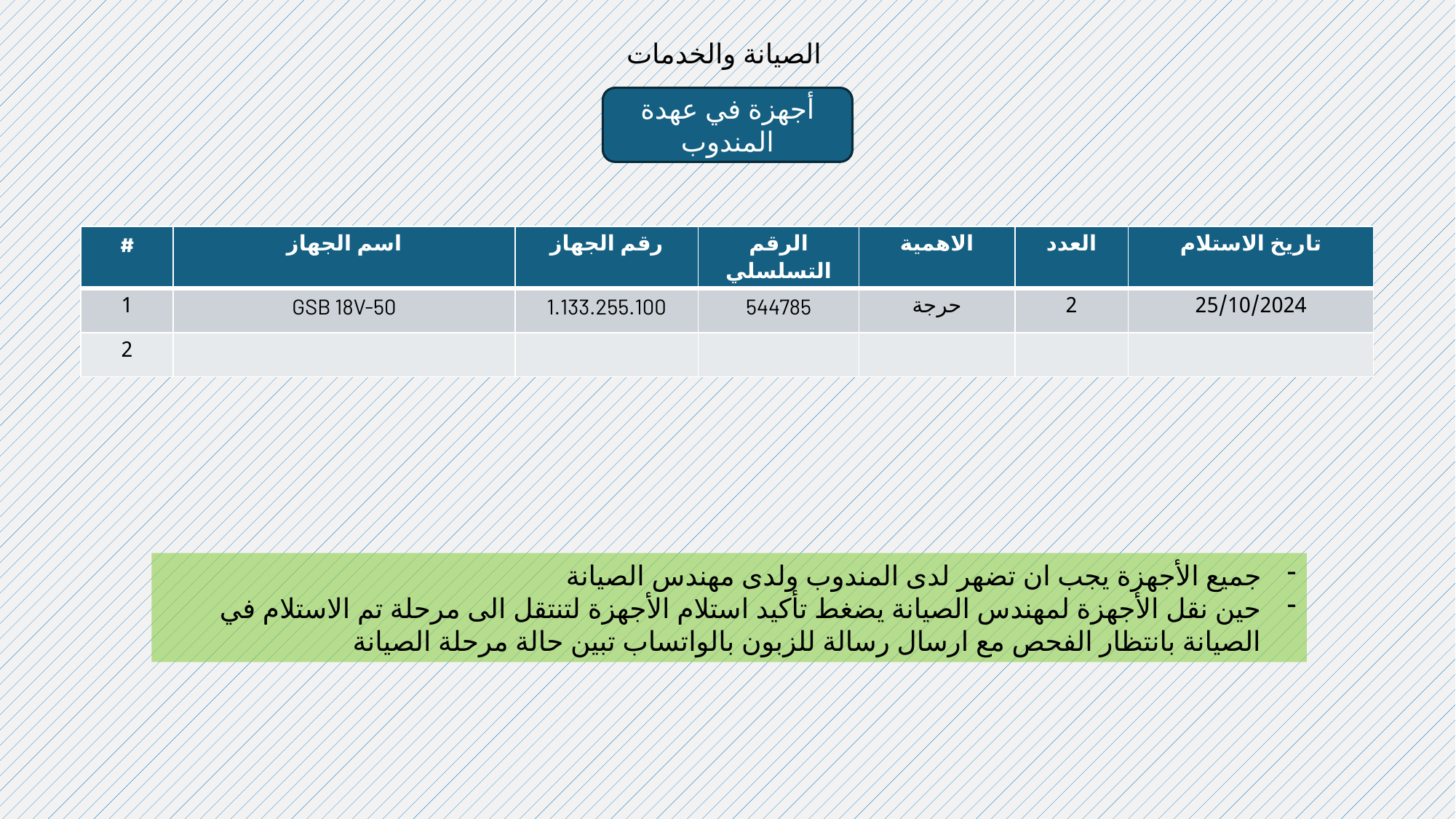

الصيانة والخدمات
أجهزة في عهدة المندوب
| # | اسم الجهاز | رقم الجهاز | الرقم التسلسلي | الاهمية | العدد | تاريخ الاستلام |
| --- | --- | --- | --- | --- | --- | --- |
| 1 | GSB 18V-50 | 1.133.255.100 | 544785 | حرجة | 2 | 25/10/2024 |
| 2 |  |  |  |  |  |  |
جميع الأجهزة يجب ان تضهر لدى المندوب ولدى مهندس الصيانة
حين نقل الأجهزة لمهندس الصيانة يضغط تأكيد استلام الأجهزة لتنتقل الى مرحلة تم الاستلام في الصيانة بانتظار الفحص مع ارسال رسالة للزبون بالواتساب تبين حالة مرحلة الصيانة